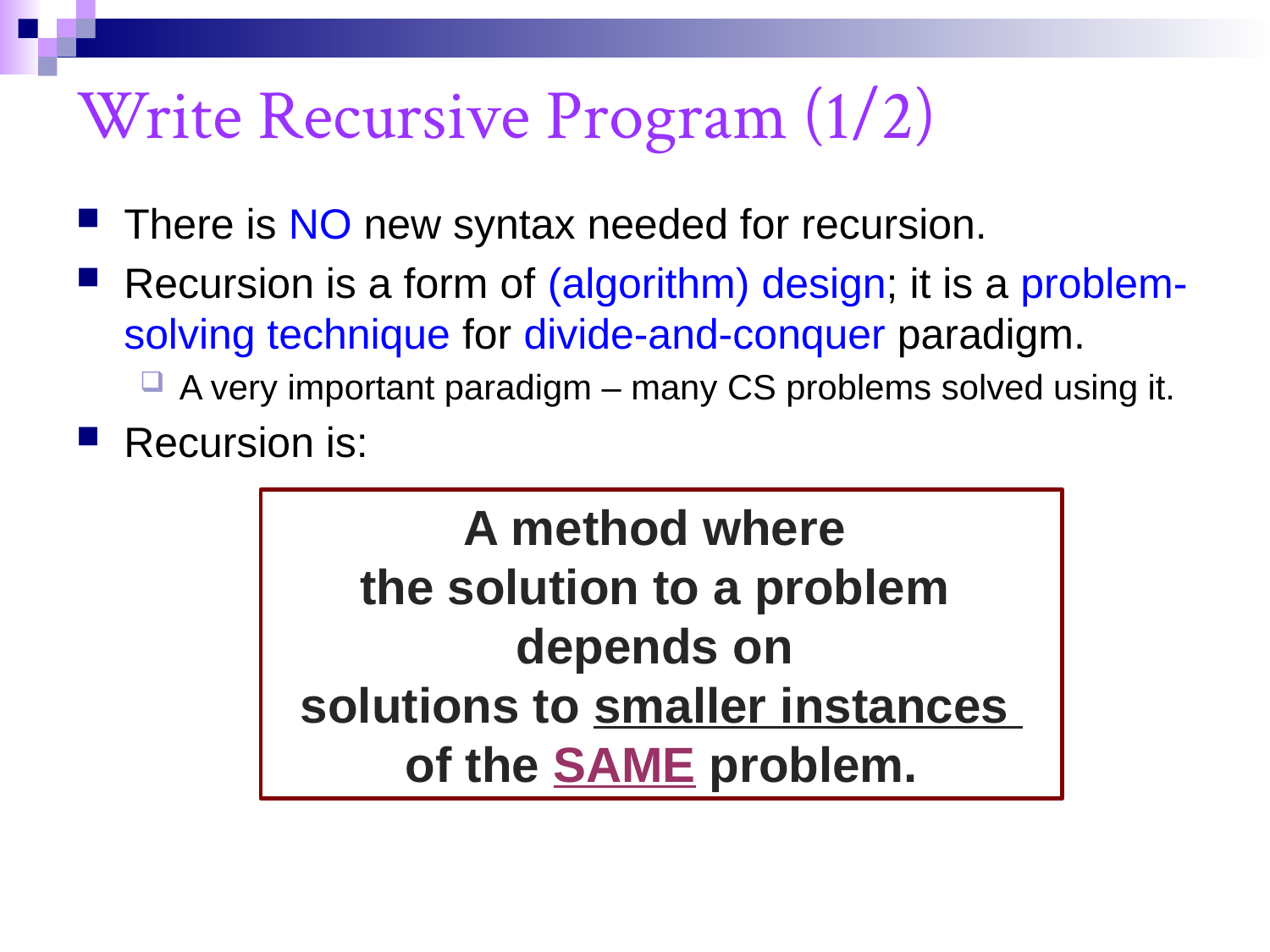

# Write Recursive Program (1/2)
There is NO new syntax needed for recursion.
Recursion is a form of (algorithm) design; it is a problem-solving technique for divide-and-conquer paradigm.
A very important paradigm – many CS problems solved using it.
Recursion is:
A method where
the solution to a problem
depends on
solutions to smaller instances
of the same problem.